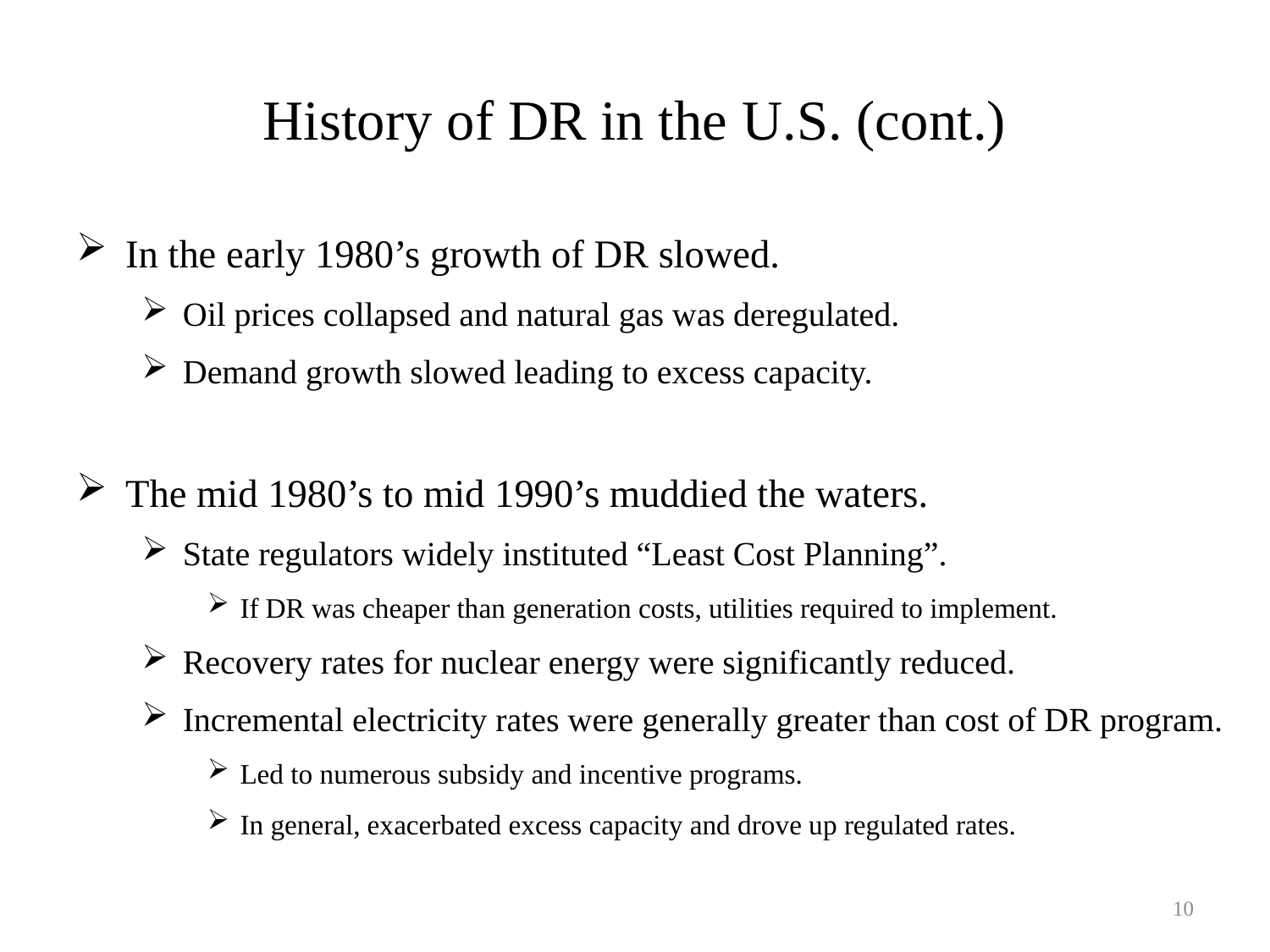

# History of DR in the U.S. (cont.)
In the early 1980’s growth of DR slowed.
Oil prices collapsed and natural gas was deregulated.
Demand growth slowed leading to excess capacity.

The mid 1980’s to mid 1990’s muddied the waters.
State regulators widely instituted “Least Cost Planning”.
If DR was cheaper than generation costs, utilities required to implement.
Recovery rates for nuclear energy were significantly reduced.
Incremental electricity rates were generally greater than cost of DR program.
Led to numerous subsidy and incentive programs.
In general, exacerbated excess capacity and drove up regulated rates.

10